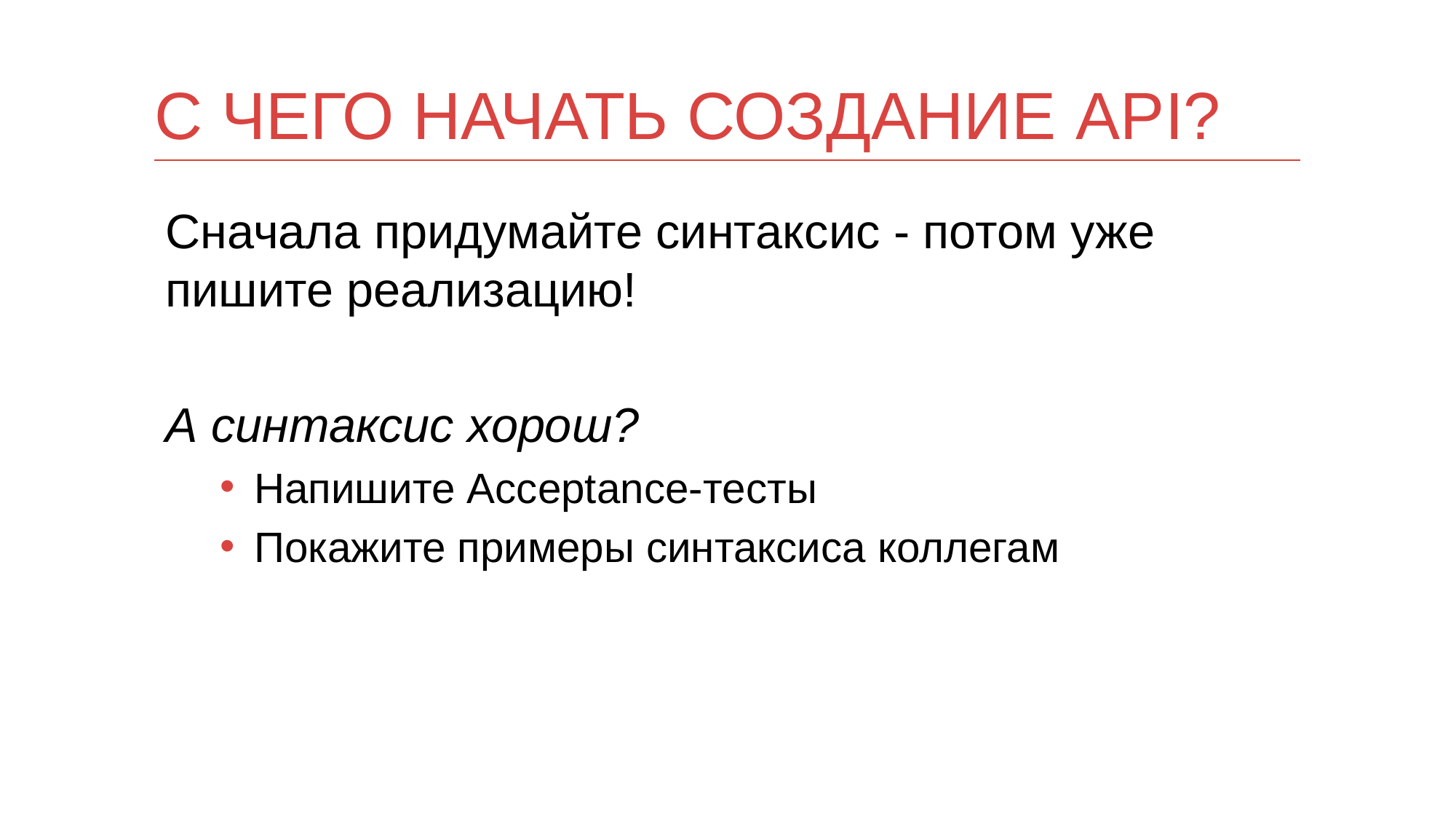

# С чего начать создание API?
Сначала придумайте синтаксис - потом уже пишите реализацию!

А синтаксис хорош?
Напишите Acceptance-тесты
Покажите примеры синтаксиса коллегам